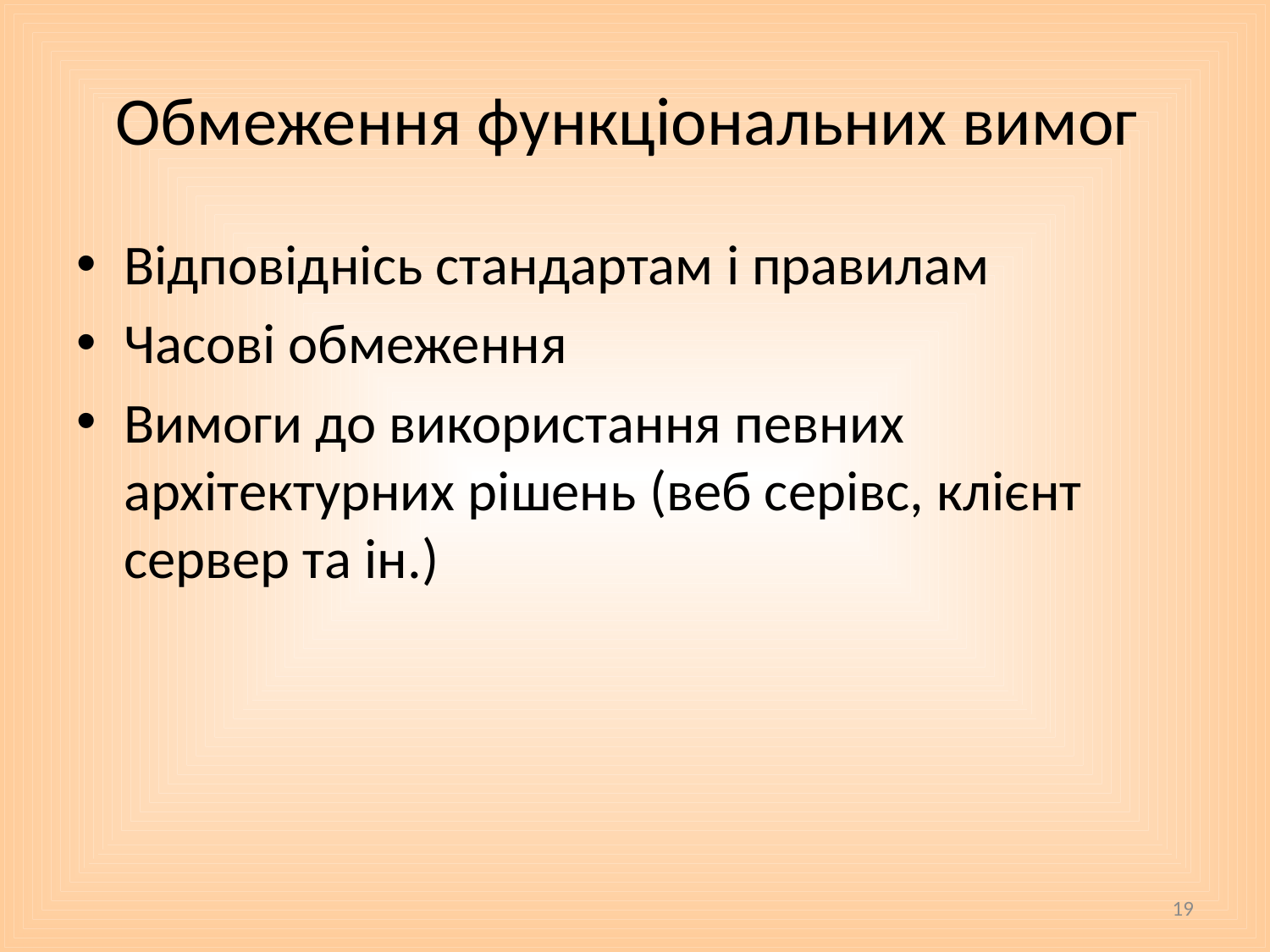

# Обмеження функціональних вимог
Відповіднісь стандартам і правилам
Часові обмеження
Вимоги до використання певних архітектурних рішень (веб серівс, клієнт сервер та ін.)

19